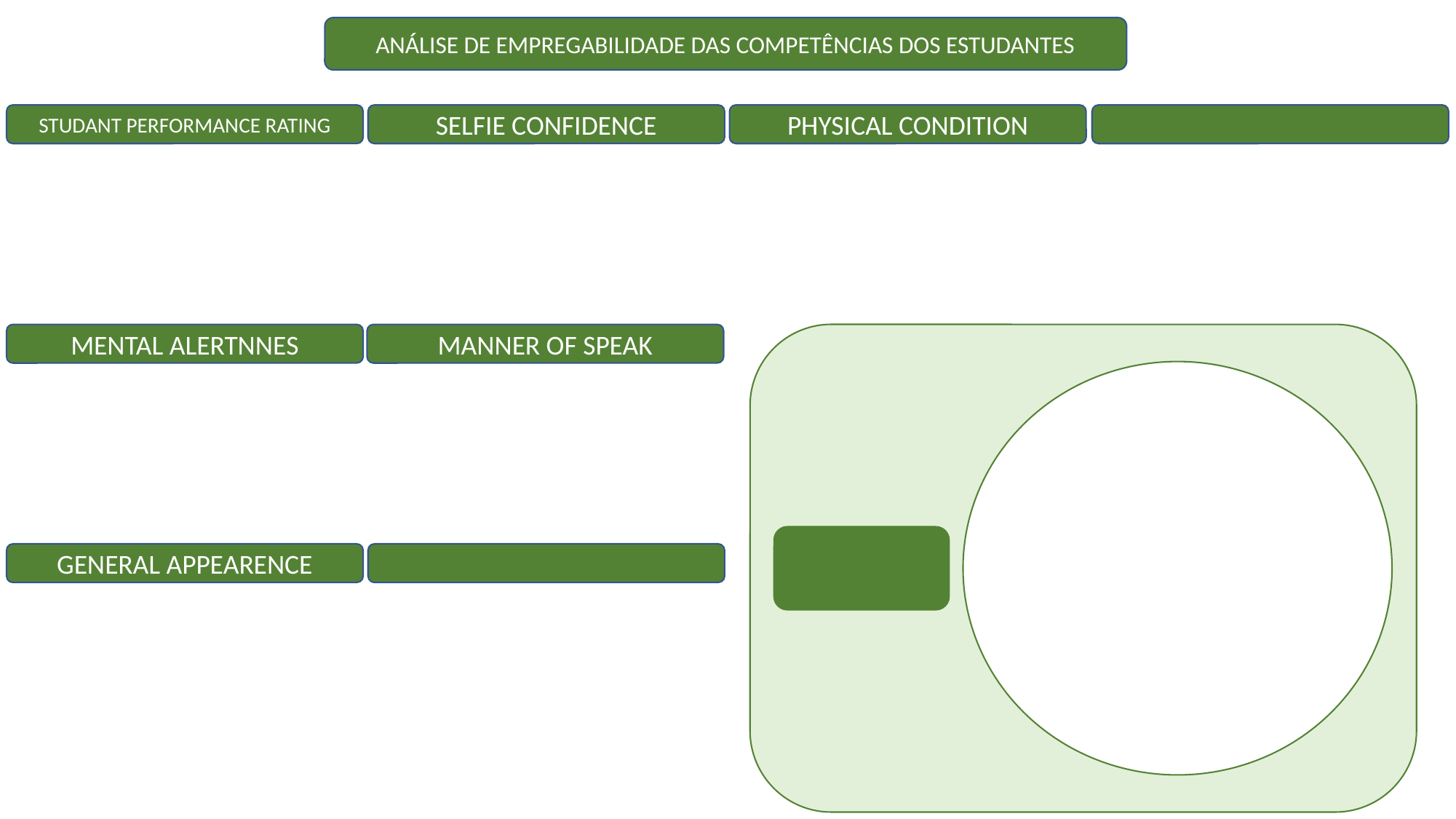

ANÁLISE DE EMPREGABILIDADE DAS COMPETÊNCIAS DOS ESTUDANTES
STUDANT PERFORMANCE RATING
SELFIE CONFIDENCE
PHYSICAL CONDITION

MENTAL ALERTNNES
MANNER OF SPEAK

GENERAL APPEARENCE